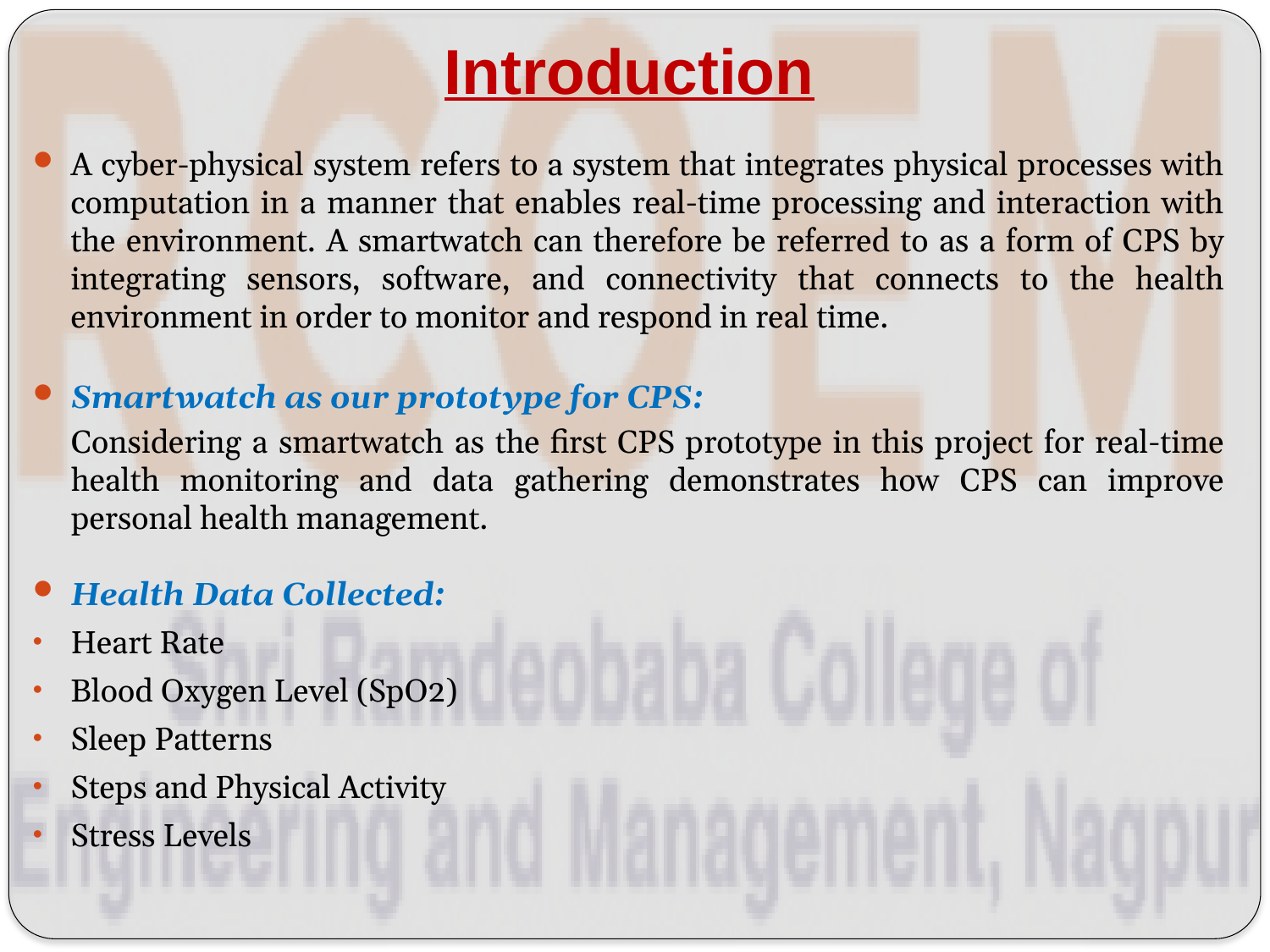

# Introduction
A cyber-physical system refers to a system that integrates physical processes with computation in a manner that enables real-time processing and interaction with the environment. A smartwatch can therefore be referred to as a form of CPS by integrating sensors, software, and connectivity that connects to the health environment in order to monitor and respond in real time.

Smartwatch as our prototype for CPS:
Considering a smartwatch as the first CPS prototype in this project for real-time health monitoring and data gathering demonstrates how CPS can improve personal health management.

Health Data Collected:
Heart Rate
Blood Oxygen Level (SpO2)
Sleep Patterns
Steps and Physical Activity
Stress Levels